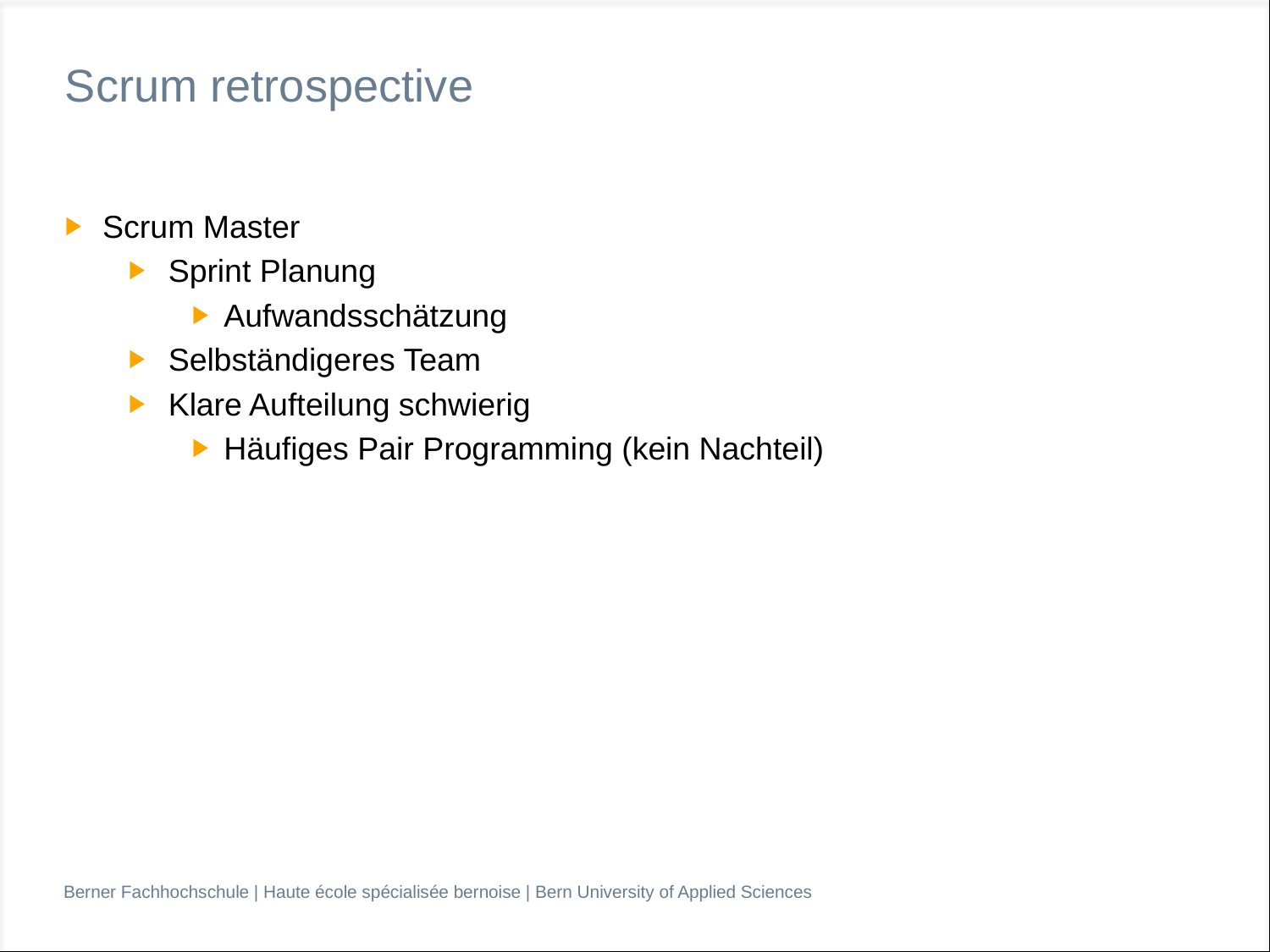

# Scrum retrospective
Scrum Master
Sprint Planung
Aufwandsschätzung
Selbständigeres Team
Klare Aufteilung schwierig
Häufiges Pair Programming (kein Nachteil)